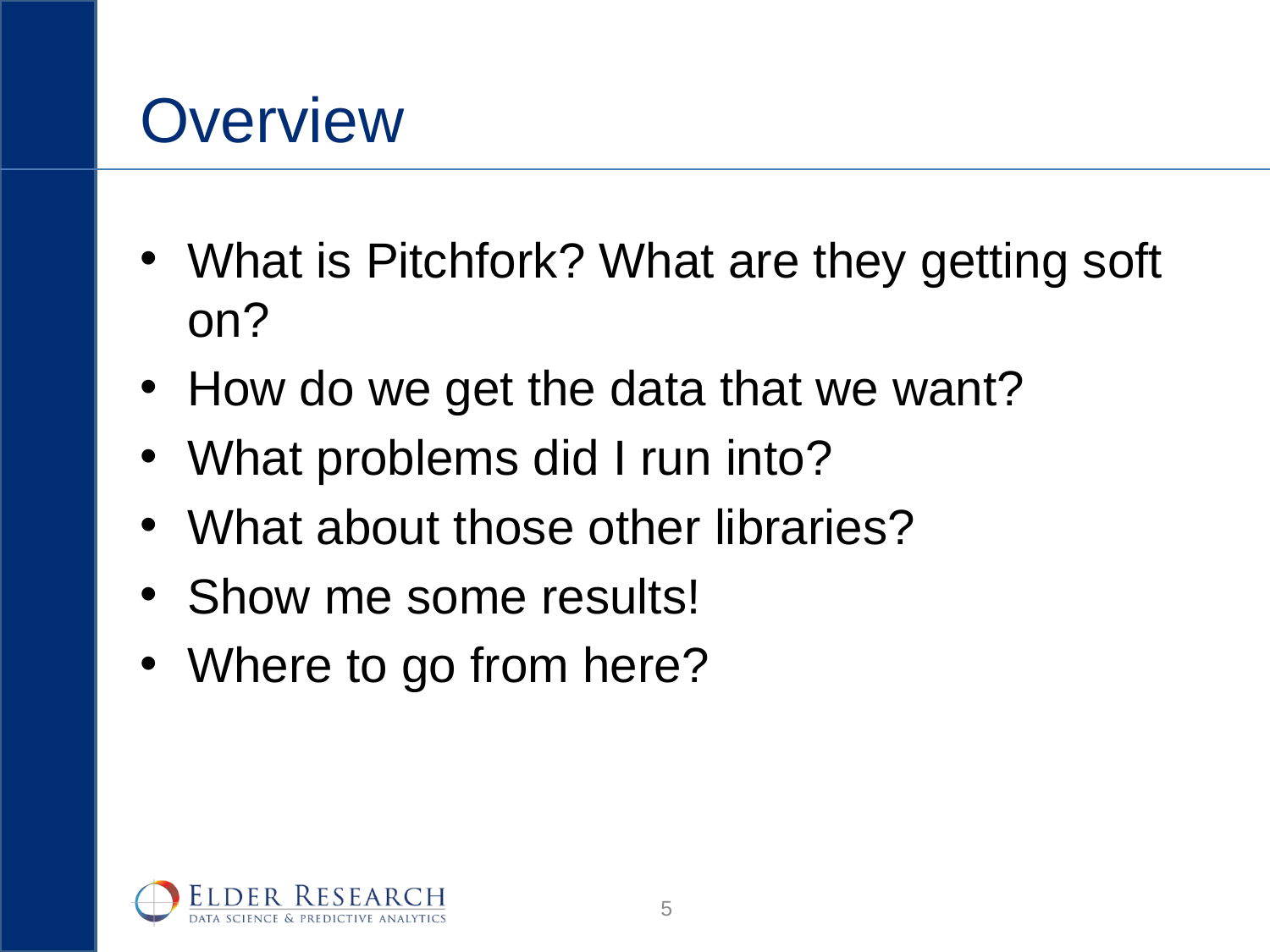

# Overview
What is Pitchfork? What are they getting soft on?
How do we get the data that we want?
What problems did I run into?
What about those other libraries?
Show me some results!
Where to go from here?

5